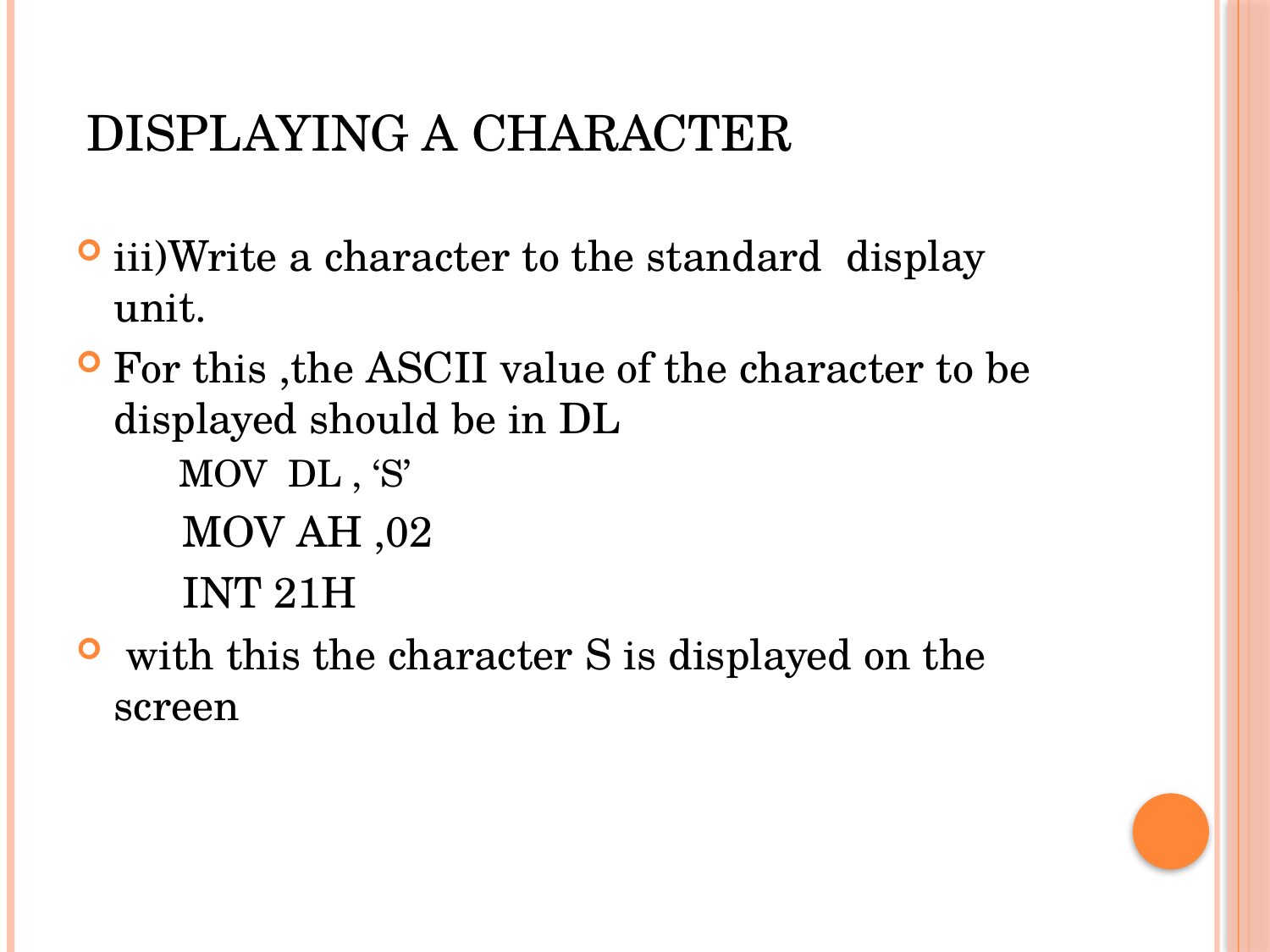

DISPLAYING A CHARACTER
iii)Write a character to the standard  display unit.
For this ,the ASCII value of the character to be displayed should be in DL
     MOV  DL , ‘S’
         MOV AH ,02
         INT 21H
 with this the character S is displayed on the screen